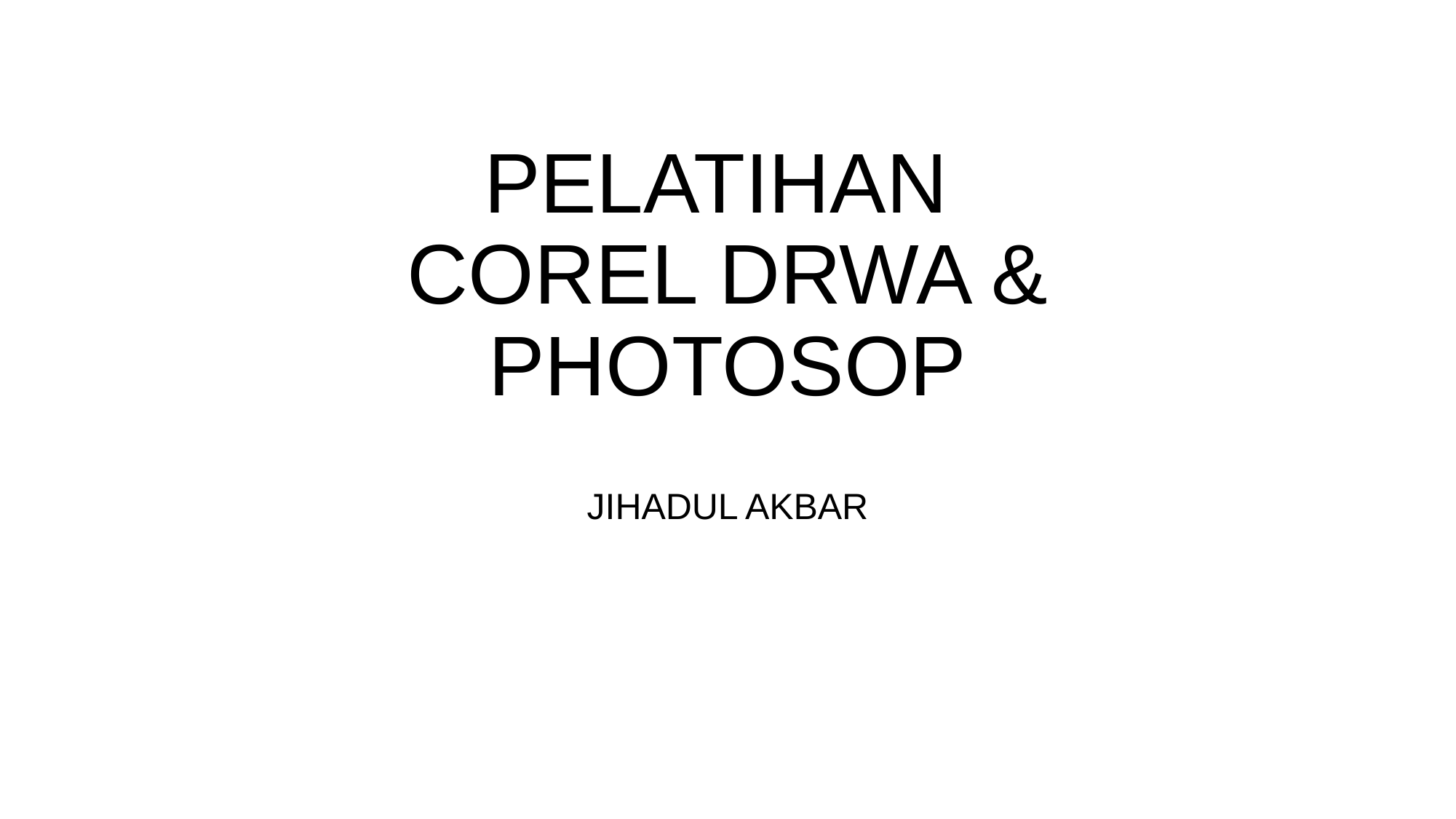

# PELATIHAN COREL DRWA & PHOTOSOP
JIHADUL AKBAR